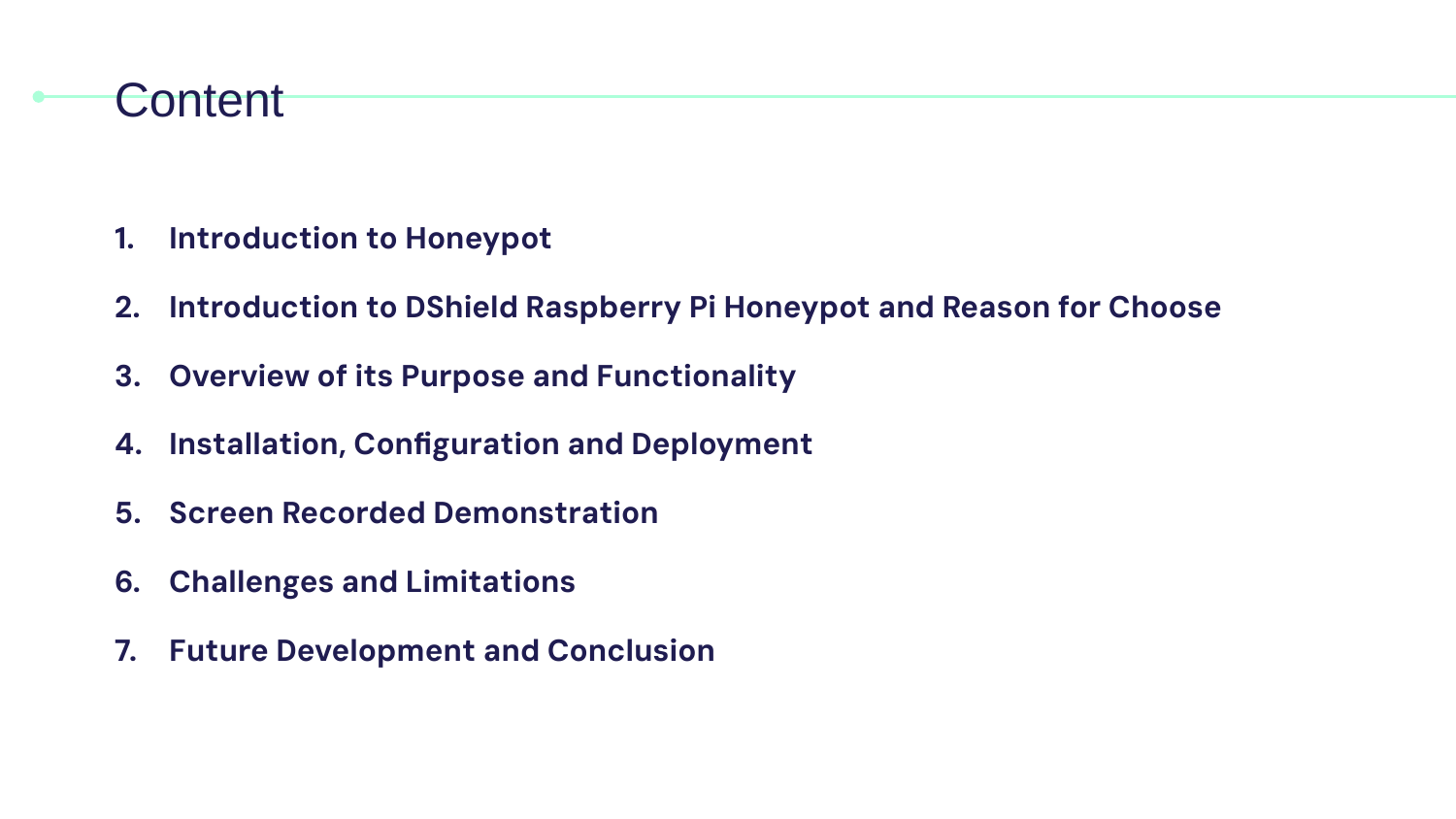

# Content
Introduction to Honeypot
Introduction to DShield Raspberry Pi Honeypot and Reason for Choose
Overview of its Purpose and Functionality
Installation, Configuration and Deployment
Screen Recorded Demonstration
Challenges and Limitations
Future Development and Conclusion